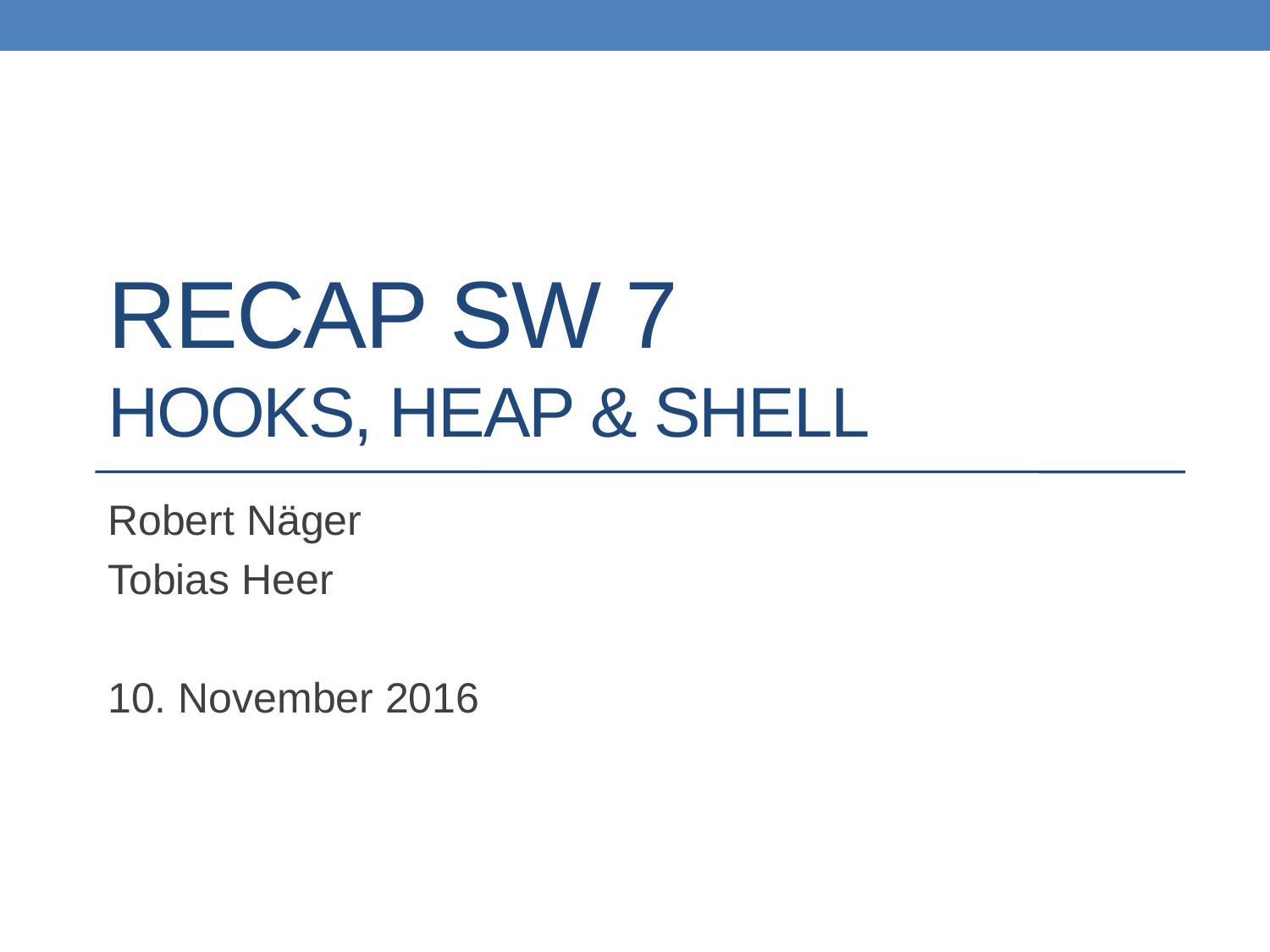

# Recap sw 7 Hooks, heap & shell
Robert Näger
Tobias Heer

10. November 2016